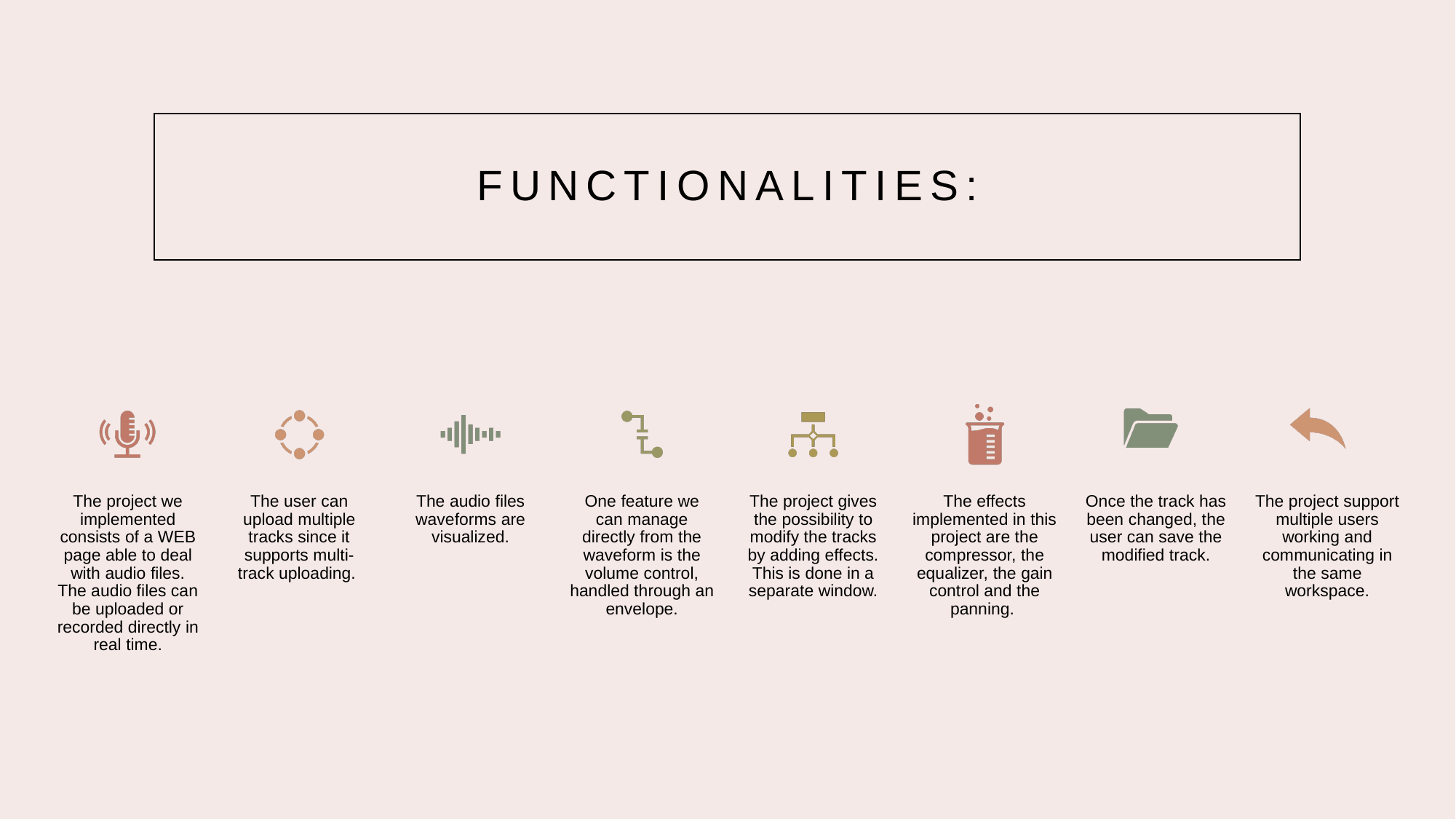

# Functionalities:
The project we implemented consists of a WEB page able to deal with audio files. The audio files can be uploaded or recorded directly in real time.
The user can upload multiple tracks since it supports multi-track uploading.
The audio files waveforms are visualized.
One feature we can manage directly from the waveform is the volume control, handled through an envelope.
The project gives the possibility to modify the tracks by adding effects. This is done in a separate window.
The effects implemented in this project are the compressor, the equalizer, the gain control and the panning.
Once the track has been changed, the user can save the modified track.
The project support multiple users working and communicating in the same workspace.